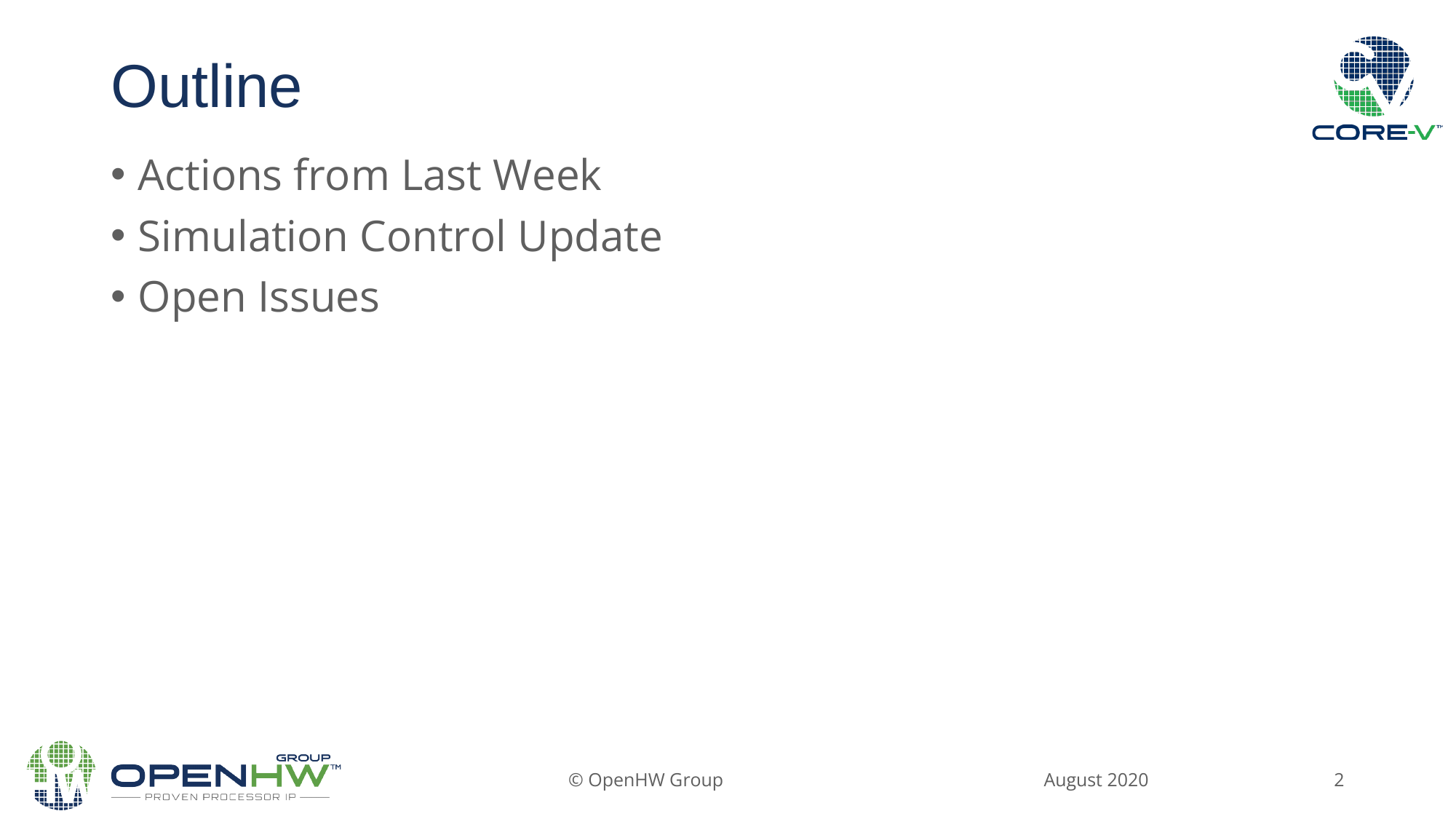

# Outline
Actions from Last Week
Simulation Control Update
Open Issues

August 2020
© OpenHW Group
2